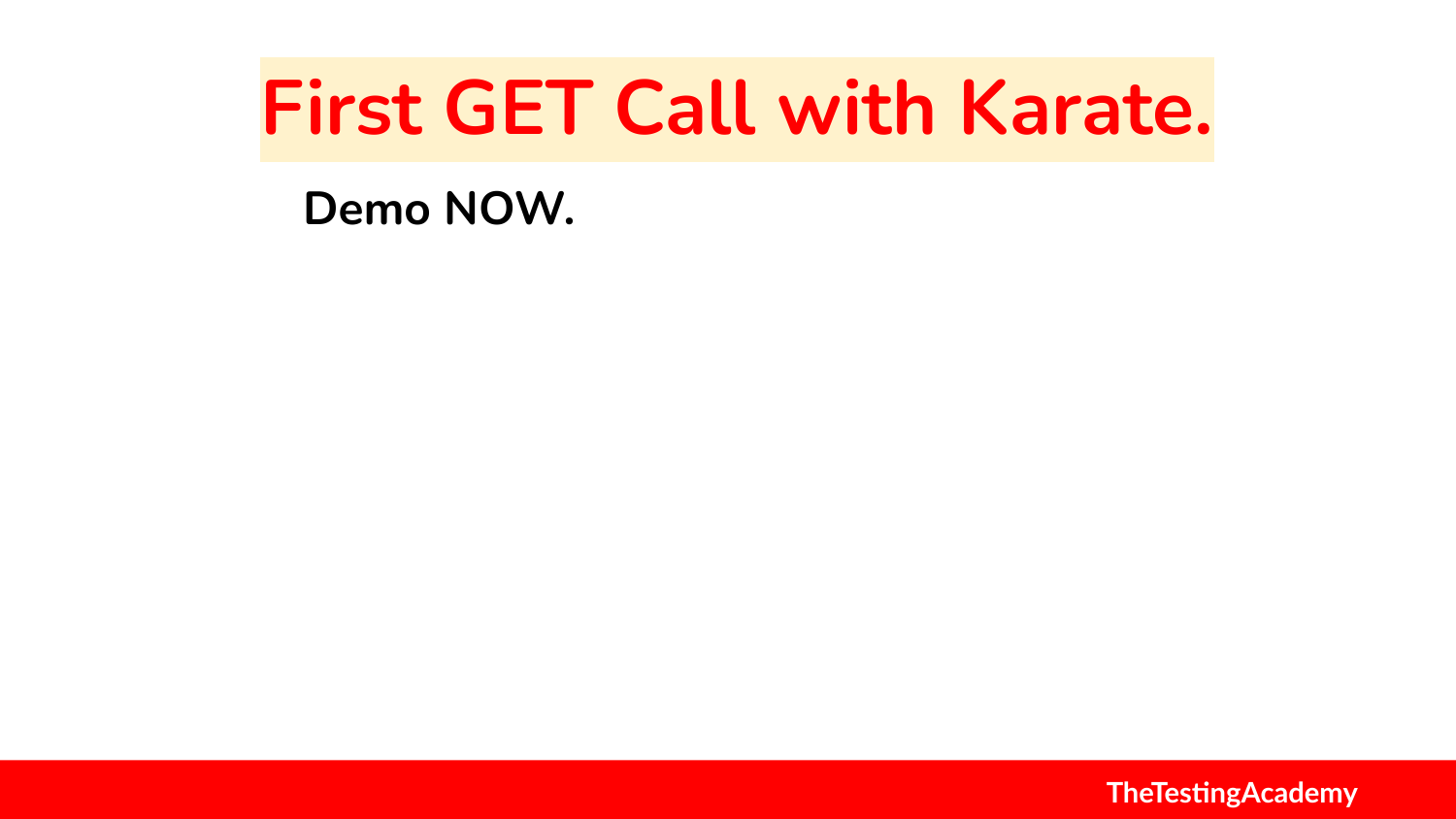

# First GET Call with Karate.
Demo NOW.